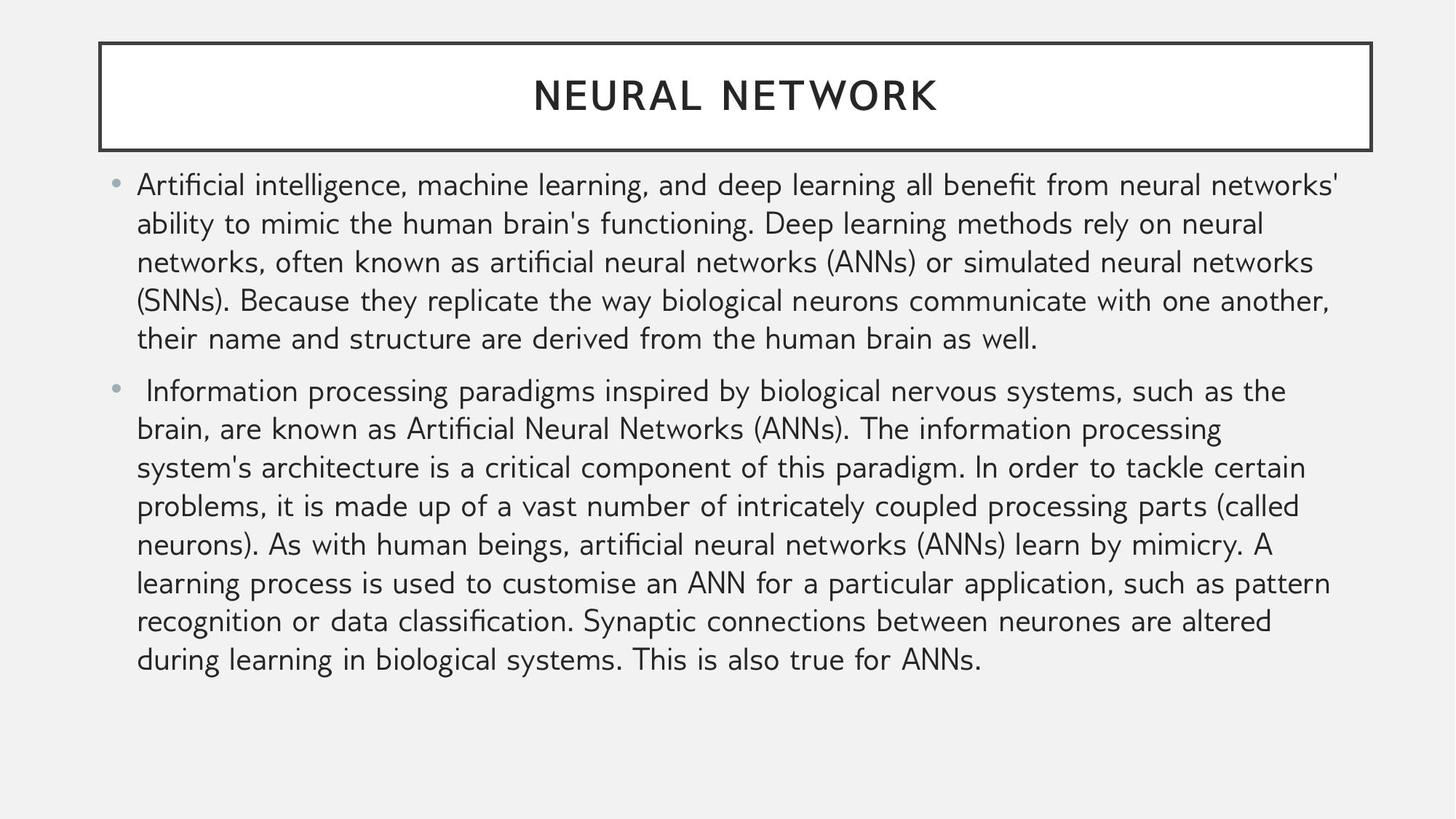

# Neural network
Artificial intelligence, machine learning, and deep learning all benefit from neural networks' ability to mimic the human brain's functioning. Deep learning methods rely on neural networks, often known as artificial neural networks (ANNs) or simulated neural networks (SNNs). Because they replicate the way biological neurons communicate with one another, their name and structure are derived from the human brain as well.
 Information processing paradigms inspired by biological nervous systems, such as the brain, are known as Artificial Neural Networks (ANNs). The information processing system's architecture is a critical component of this paradigm. In order to tackle certain problems, it is made up of a vast number of intricately coupled processing parts (called neurons). As with human beings, artificial neural networks (ANNs) learn by mimicry. A learning process is used to customise an ANN for a particular application, such as pattern recognition or data classification. Synaptic connections between neurones are altered during learning in biological systems. This is also true for ANNs.